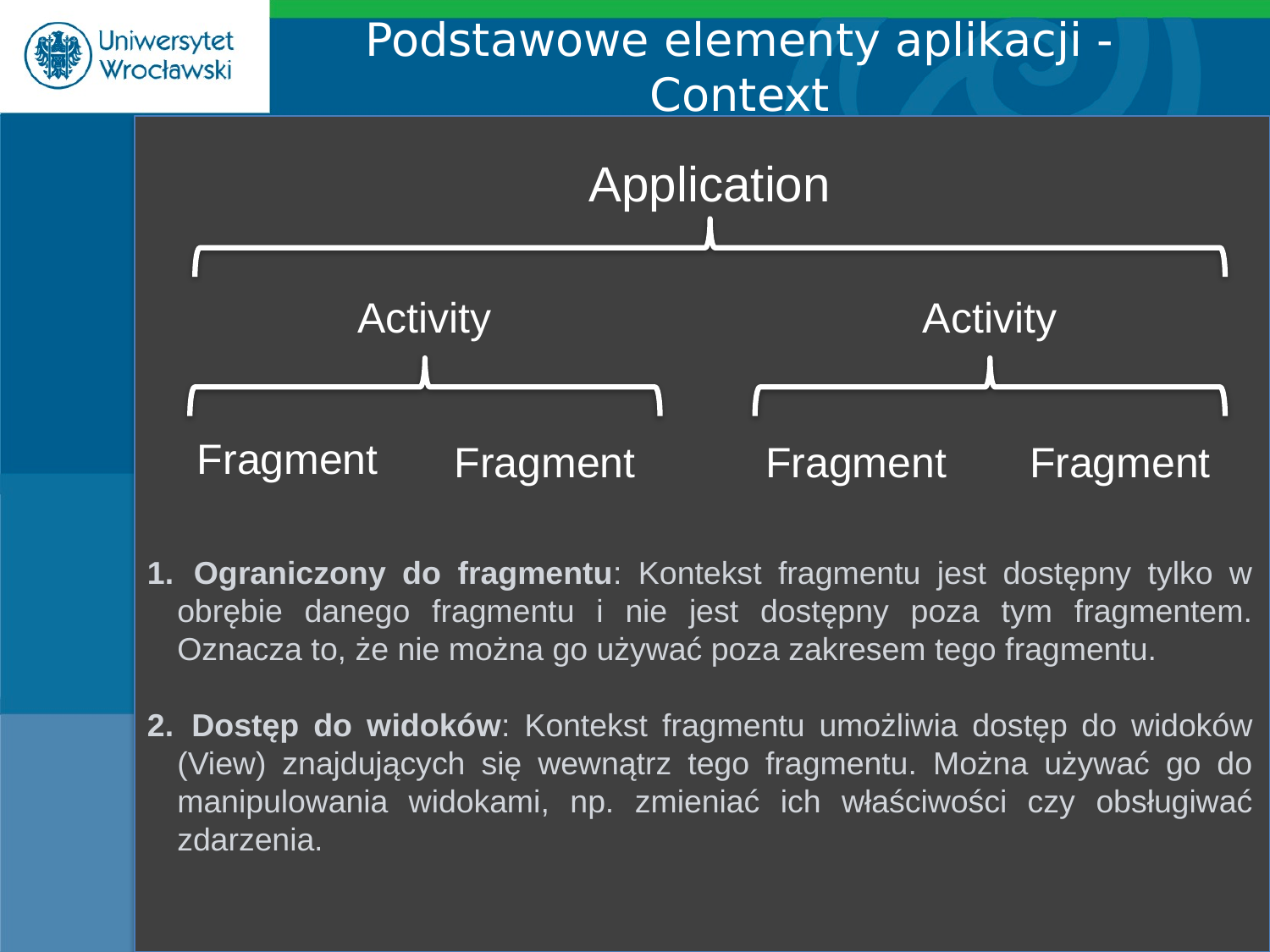

Podstawowe elementy aplikacji - Context

Application

Activity
Activity
Fragment
Fragment
Fragment
Fragment
 Ograniczony do fragmentu: Kontekst fragmentu jest dostępny tylko w obrębie danego fragmentu i nie jest dostępny poza tym fragmentem. Oznacza to, że nie można go używać poza zakresem tego fragmentu.

 Dostęp do widoków: Kontekst fragmentu umożliwia dostęp do widoków (View) znajdujących się wewnątrz tego fragmentu. Można używać go do manipulowania widokami, np. zmieniać ich właściwości czy obsługiwać zdarzenia.